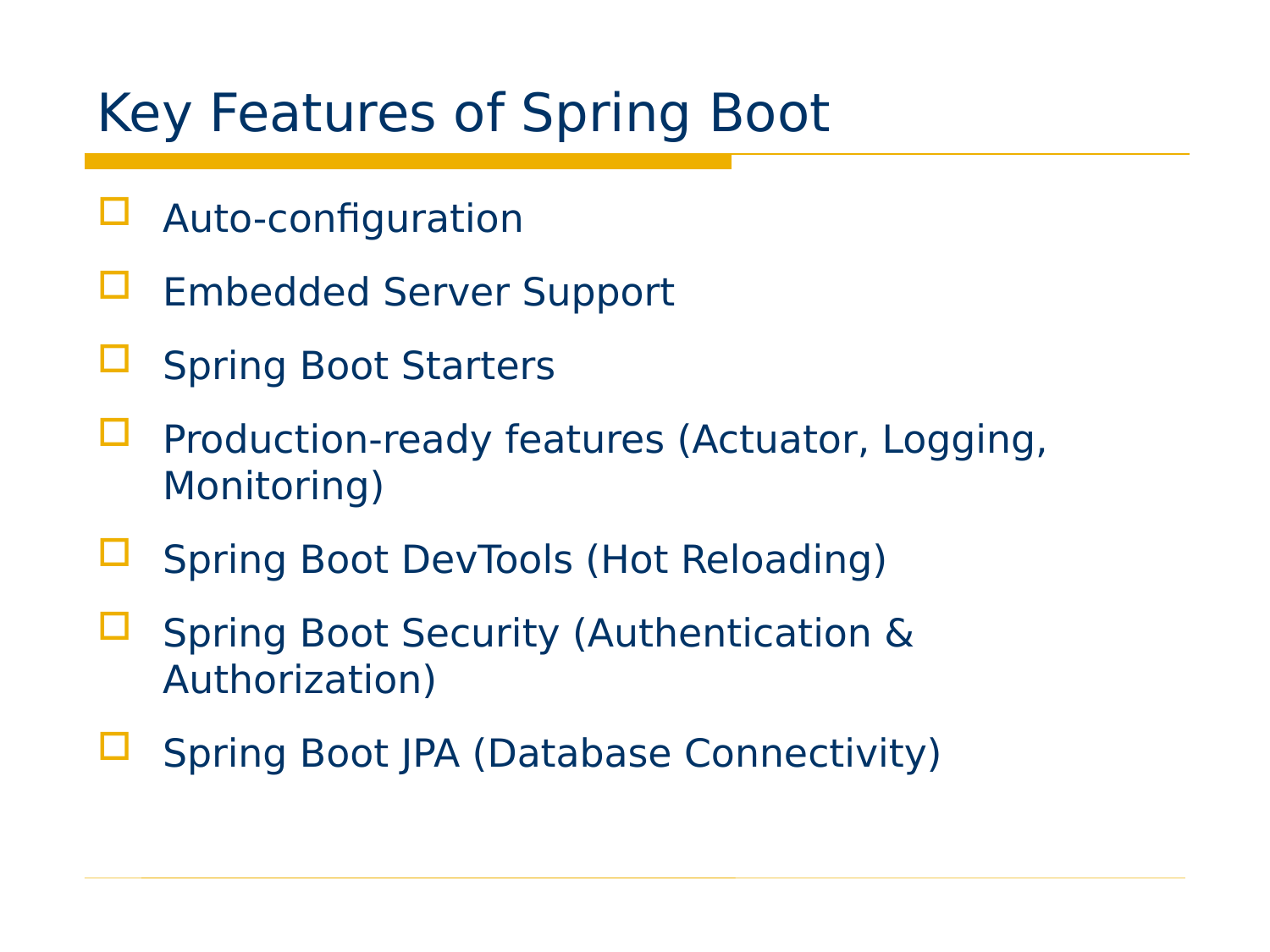

# Key Features of Spring Boot
Auto-configuration
Embedded Server Support
Spring Boot Starters
Production-ready features (Actuator, Logging, Monitoring)
Spring Boot DevTools (Hot Reloading)
Spring Boot Security (Authentication & Authorization)
Spring Boot JPA (Database Connectivity)